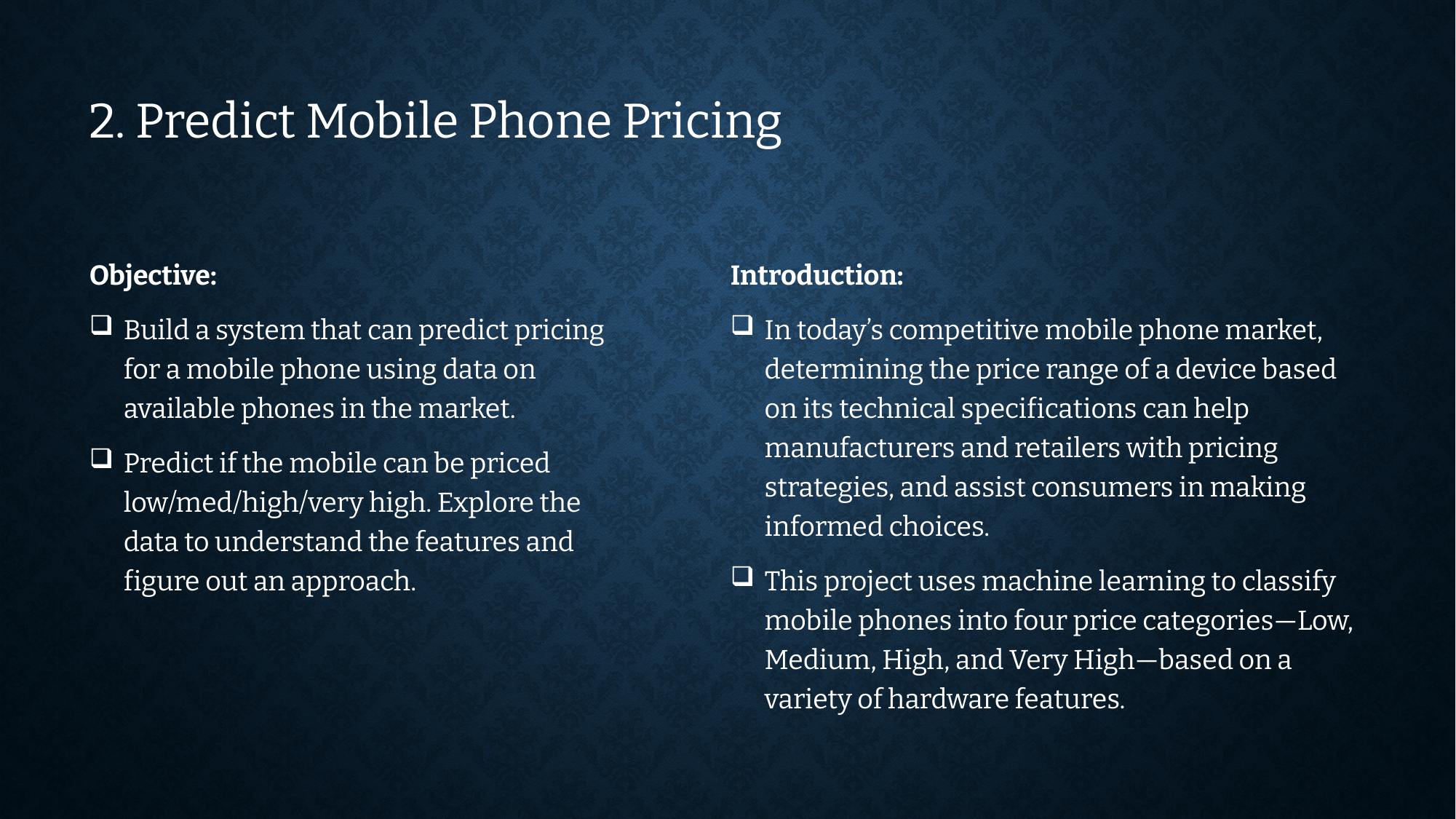

2. Predict Mobile Phone Pricing
Objective:
Build a system that can predict pricing for a mobile phone using data on available phones in the market.
Predict if the mobile can be priced low/med/high/very high. Explore the data to understand the features and figure out an approach.
Introduction:
In today’s competitive mobile phone market, determining the price range of a device based on its technical specifications can help manufacturers and retailers with pricing strategies, and assist consumers in making informed choices.
This project uses machine learning to classify mobile phones into four price categories—Low, Medium, High, and Very High—based on a variety of hardware features.